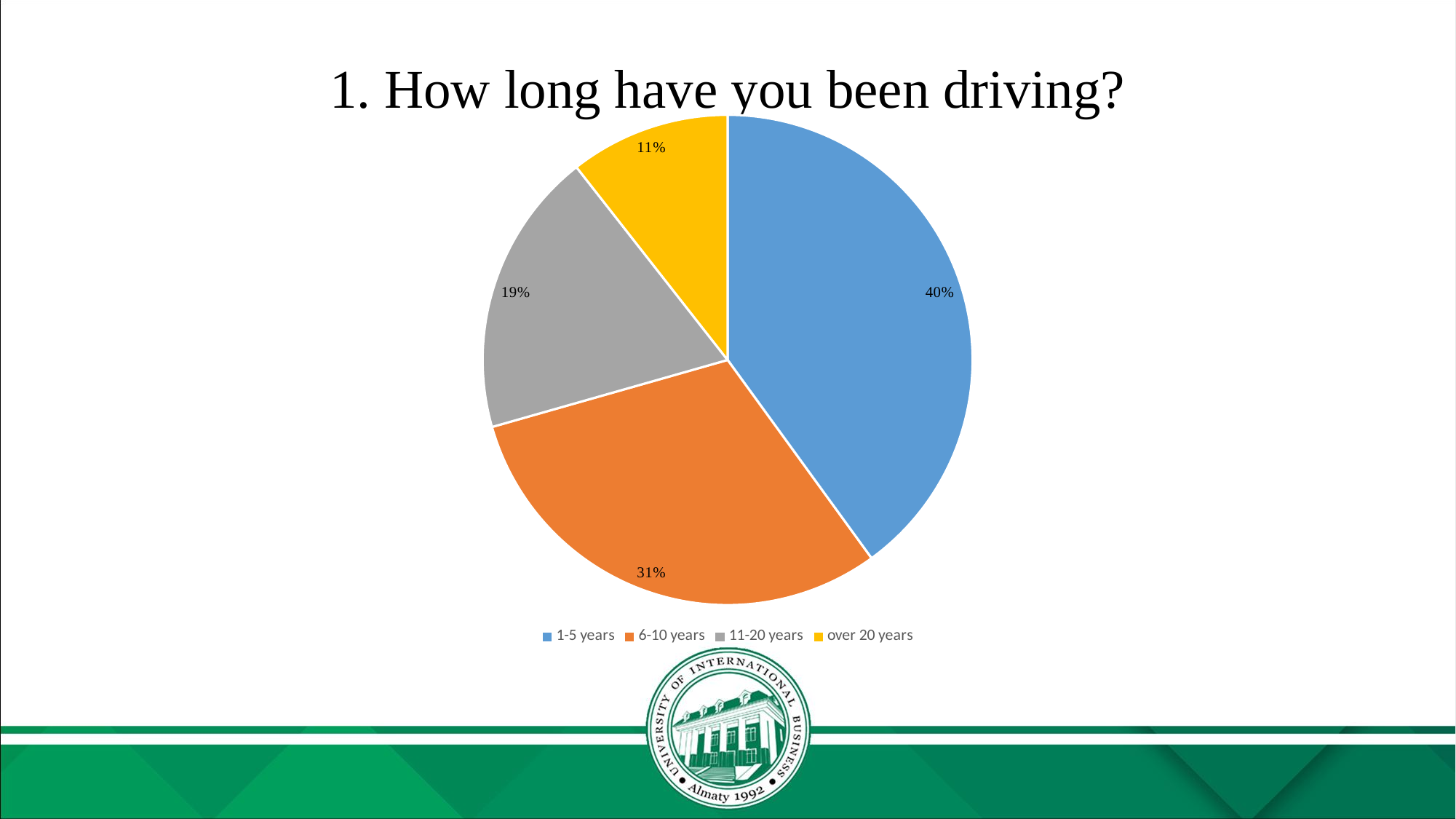

# 1. How long have you been driving?

### Chart

| Category | 1. How long have you been driving? |
|---|---|
| 1-5 years | 34.0 |
| 6-10 years | 26.0 |
| 11-20 years | 16.0 |
| over 20 years | 9.0 |